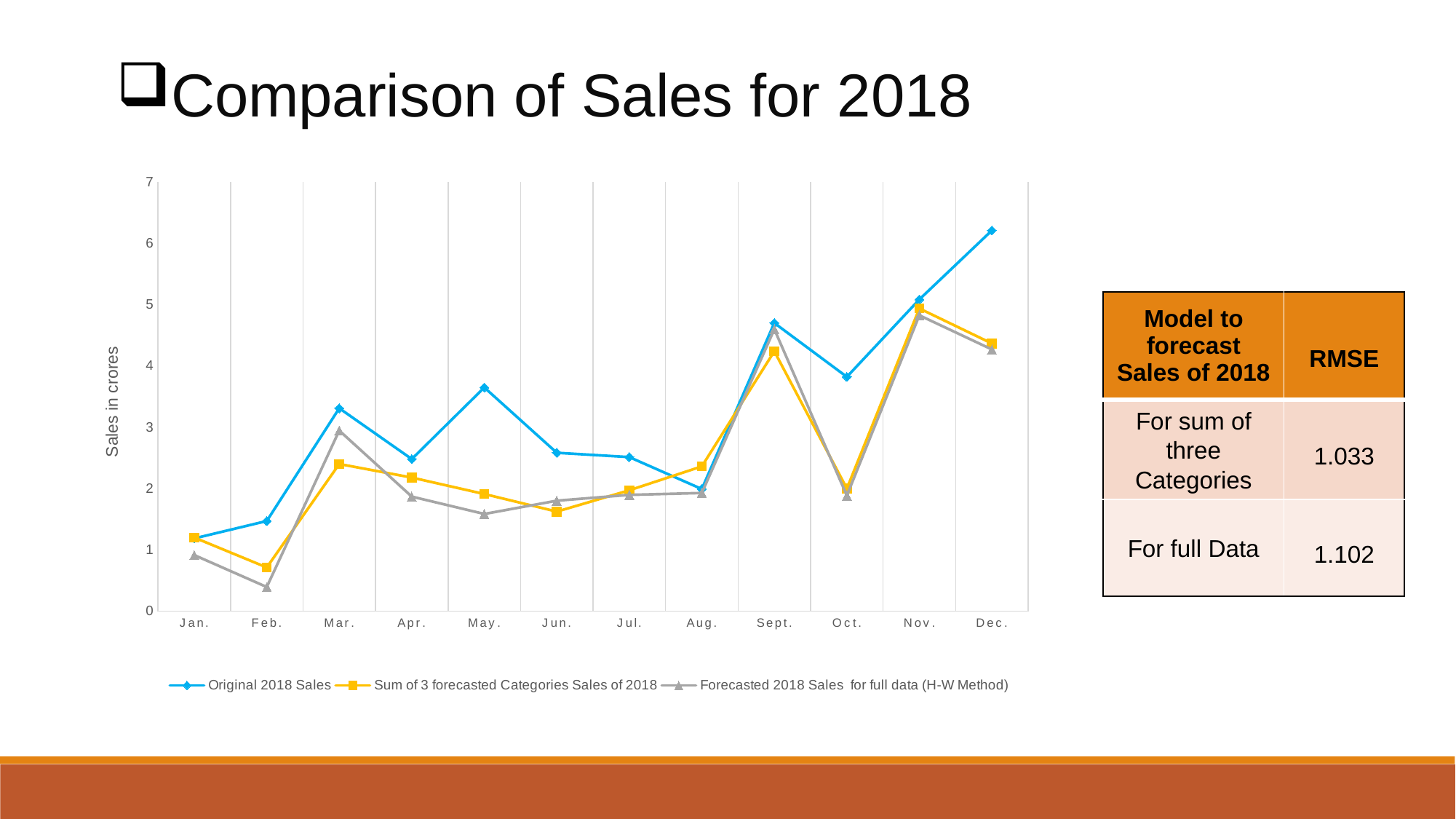

Comparison of Sales for 2018

### Chart

| Category | Original 2018 Sales | Sum of 3 forecasted Categories Sales of 2018 | Forecasted 2018 Sales  for full data (H-W Method) |
|---|---|---|---|
| Jan. | 1.186 | 1.201 | 0.915 |
| Feb. | 1.47 | 0.713 | 0.394 |
| Mar. | 3.309 | 2.399 | 2.945 |
| Apr. | 2.48 | 2.178 | 1.868 |
| May. | 3.647 | 1.91 | 1.585 |
| Jun. | 2.582 | 1.623 | 1.801 |
| Jul. | 2.512 | 1.971 | 1.896 |
| Aug. | 1.991 | 2.36 | 1.927 |
| Sept. | 4.698 | 4.237 | 4.597 |
| Oct. | 3.82 | 1.999 | 1.884 |
| Nov. | 5.082 | 4.935 | 4.824 |
| Dec. | 6.207 | 4.365 | 4.267 |
| Model to forecast Sales of 2018 | RMSE |
| --- | --- |
| For sum of three Categories | 1.033 |
| For full Data | 1.102 |